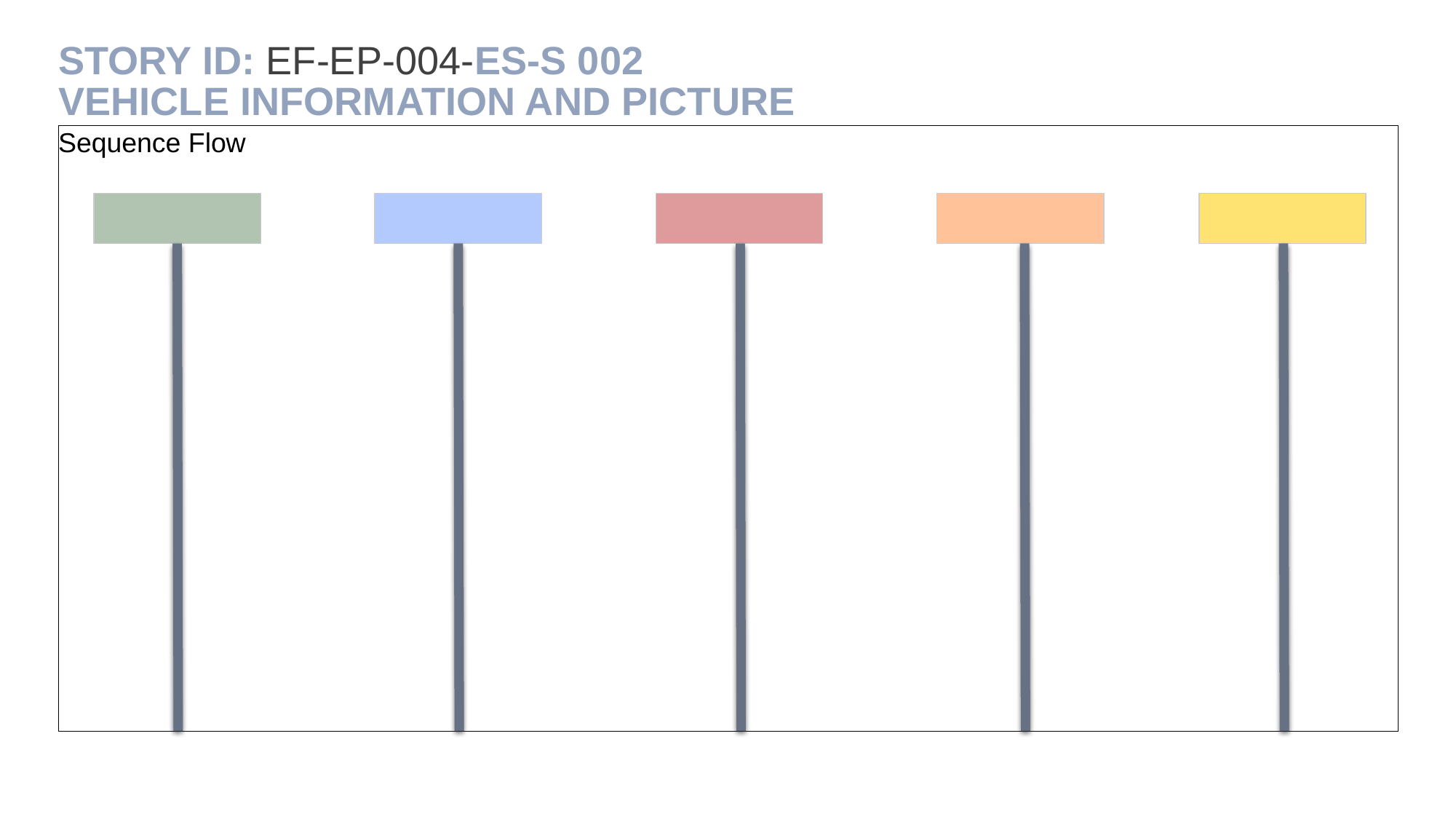

# Story ID: EF-EP-004-ES-S 002 Vehicle Information and Picture
Sequence Flow